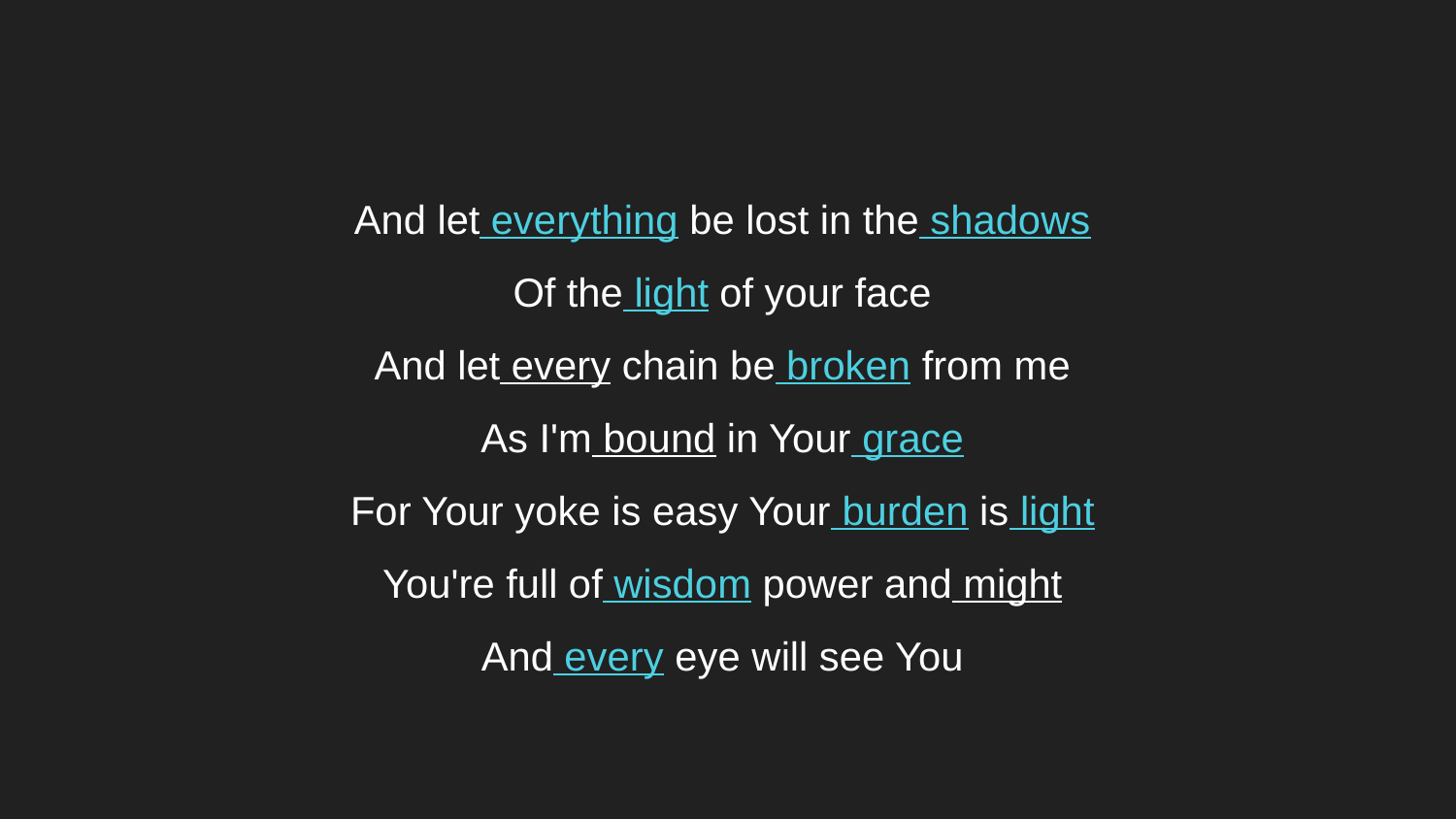

And let everything be lost in the shadows
Of the light of your face
And let every chain be broken from me
As I'm bound in Your grace
For Your yoke is easy Your burden is light
You're full of wisdom power and might
And every eye will see You